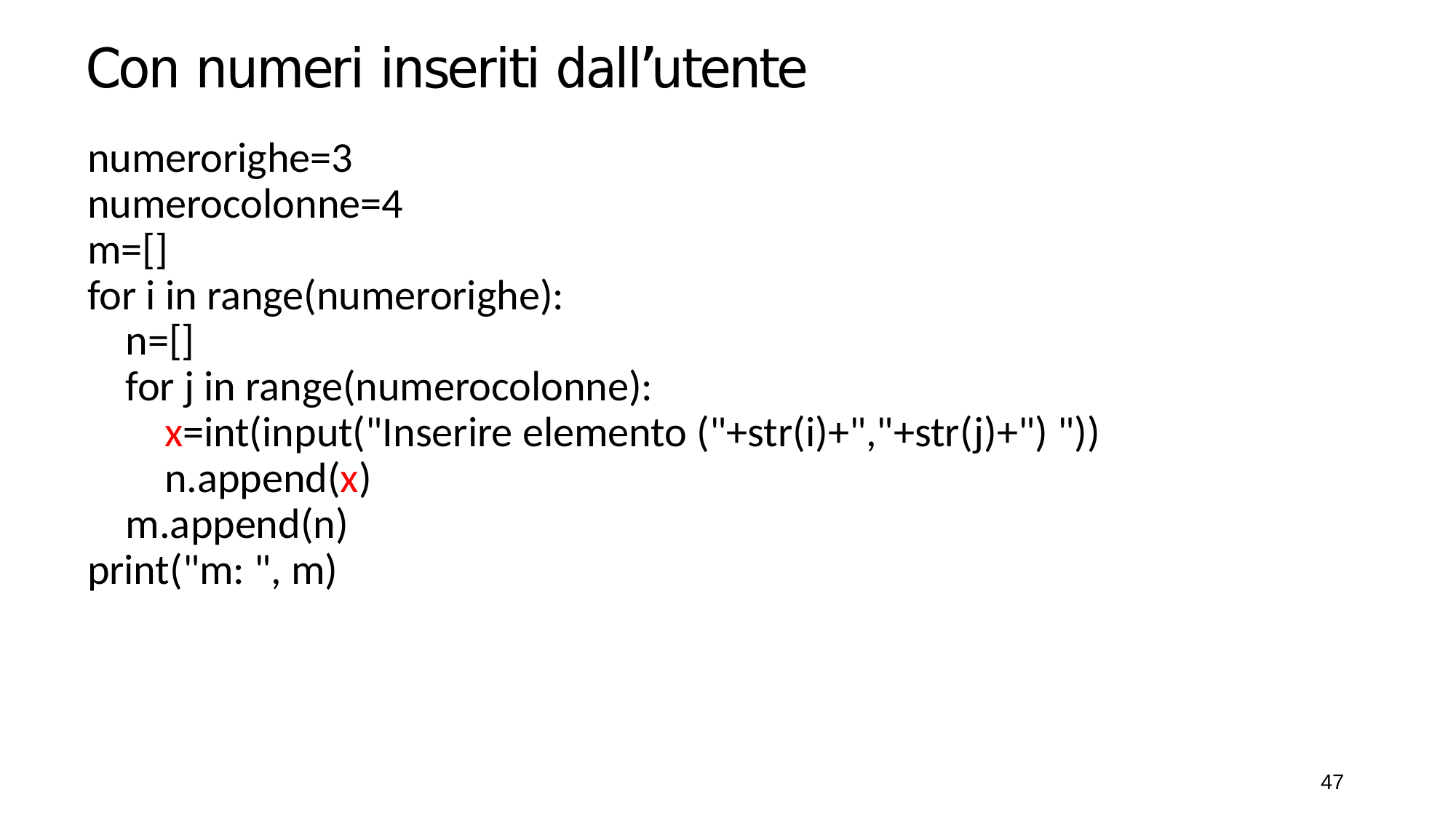

Con numeri inseriti dall’utente
numerorighe=3
numerocolonne=4
m=[]
for i in range(numerorighe):
    n=[]
    for j in range(numerocolonne):
        x=int(input("Inserire elemento ("+str(i)+","+str(j)+") "))
        n.append(x)
    m.append(n)
print("m: ", m)
47